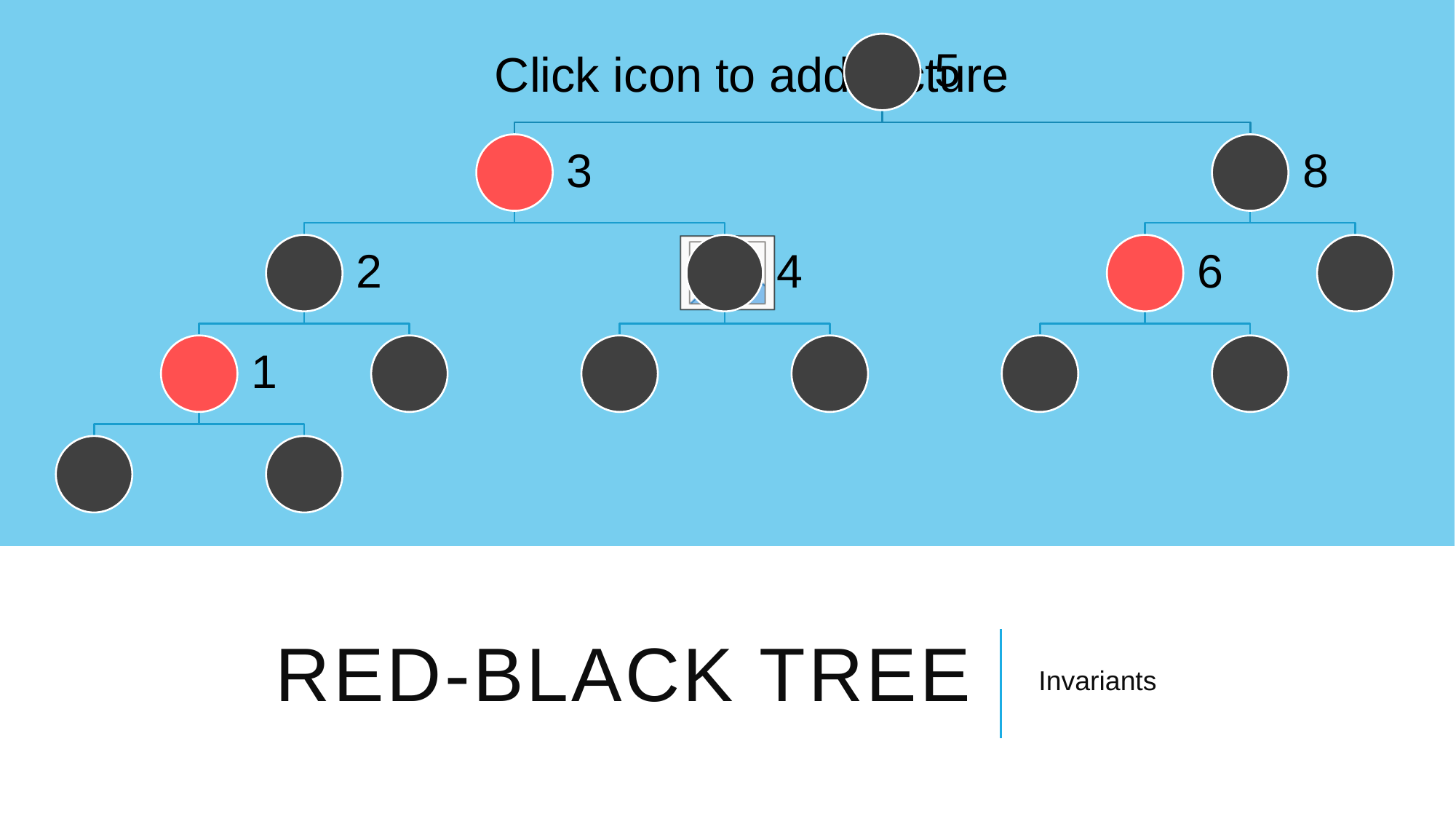

5
3
2
1

4

8
6

# Red-black tree
Invariants